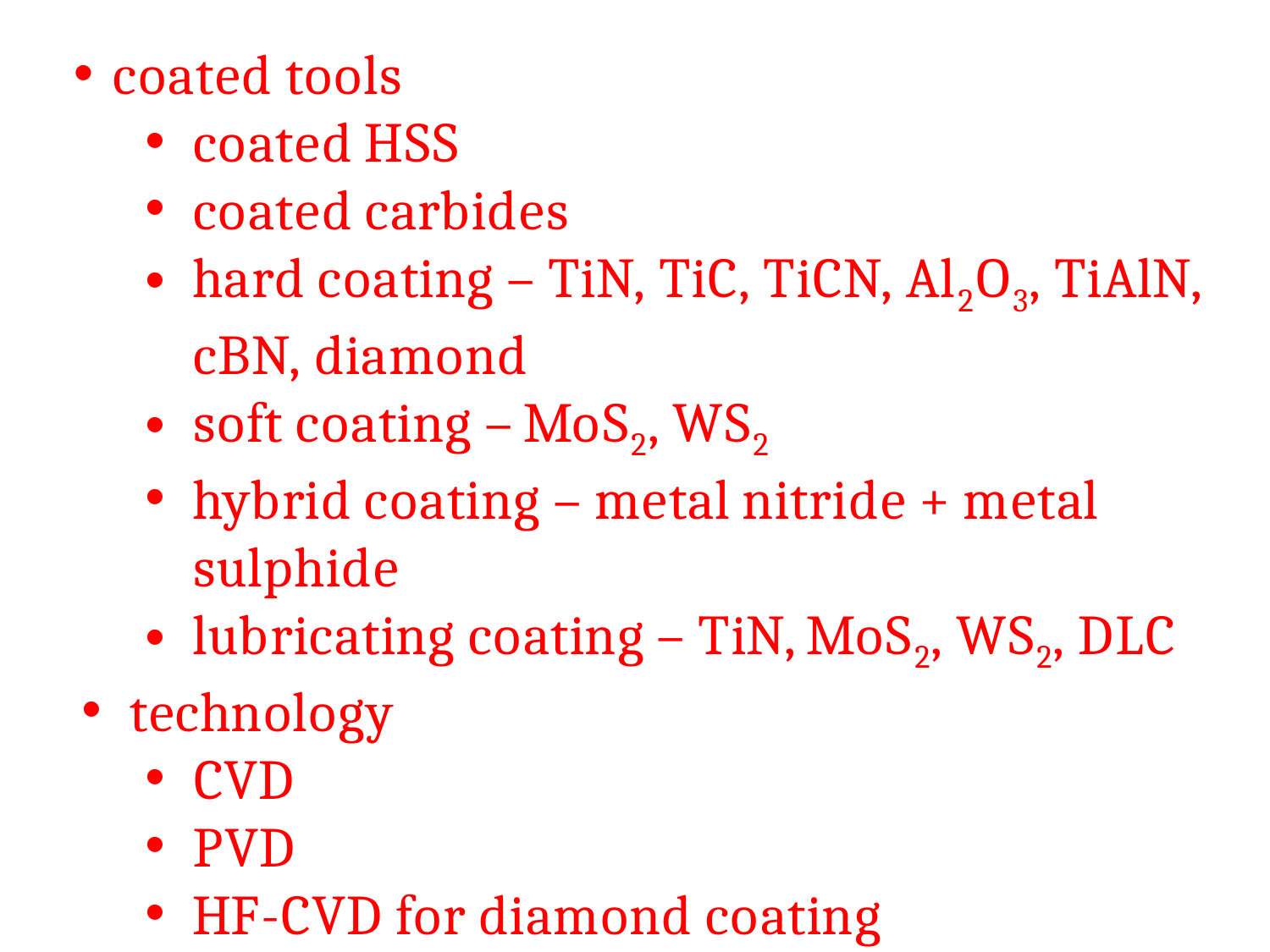

coated tools
coated HSS
coated carbides
hard coating – TiN, TiC, TiCN, Al2O3, TiAlN, cBN, diamond
soft coating – MoS2, WS2
hybrid coating – metal nitride + metal sulphide
lubricating coating – TiN, MoS2, WS2, DLC
technology
CVD
PVD
HF-CVD for diamond coating